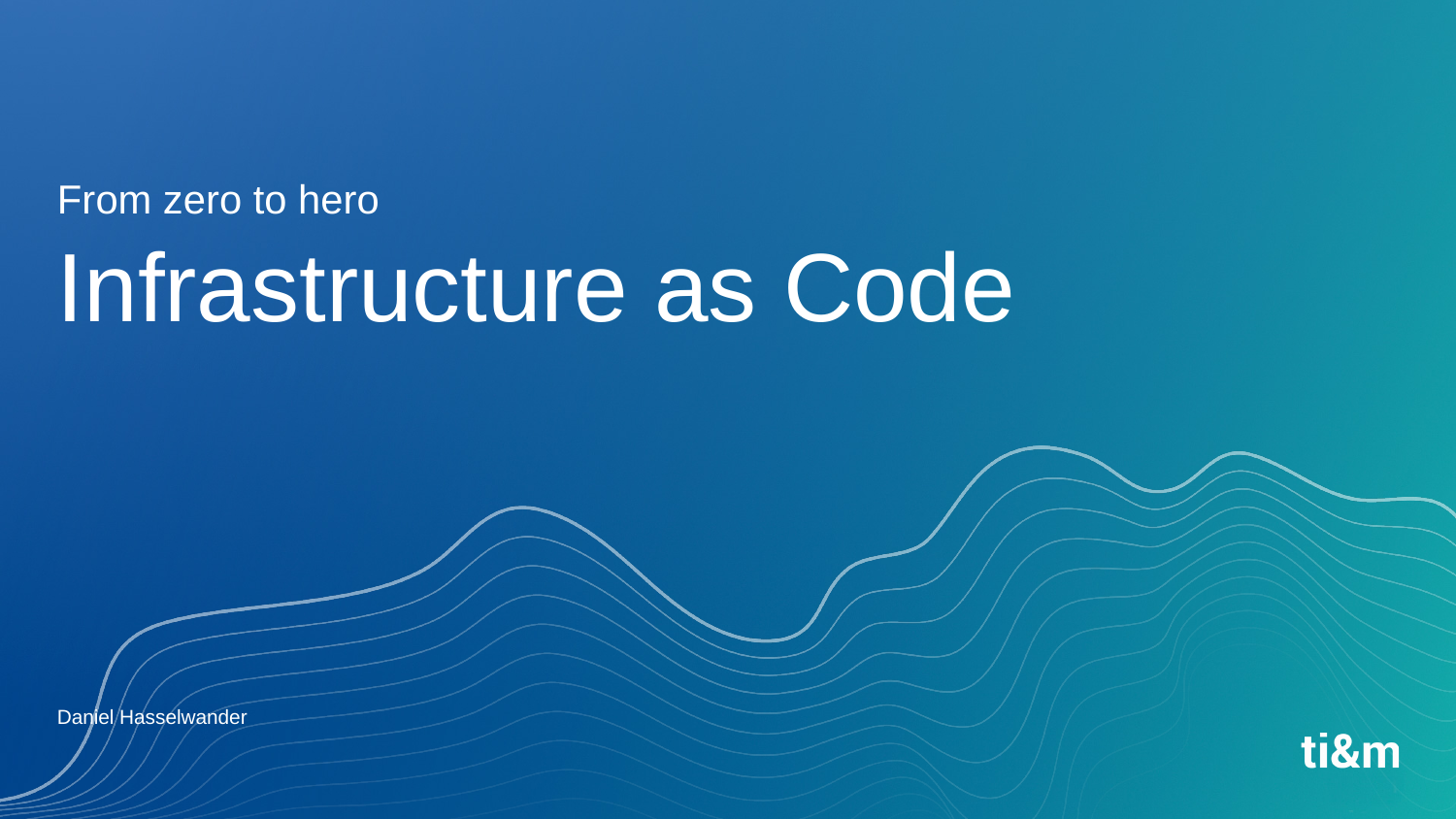

From zero to hero
# Infrastructure as Code
Daniel Hasselwander